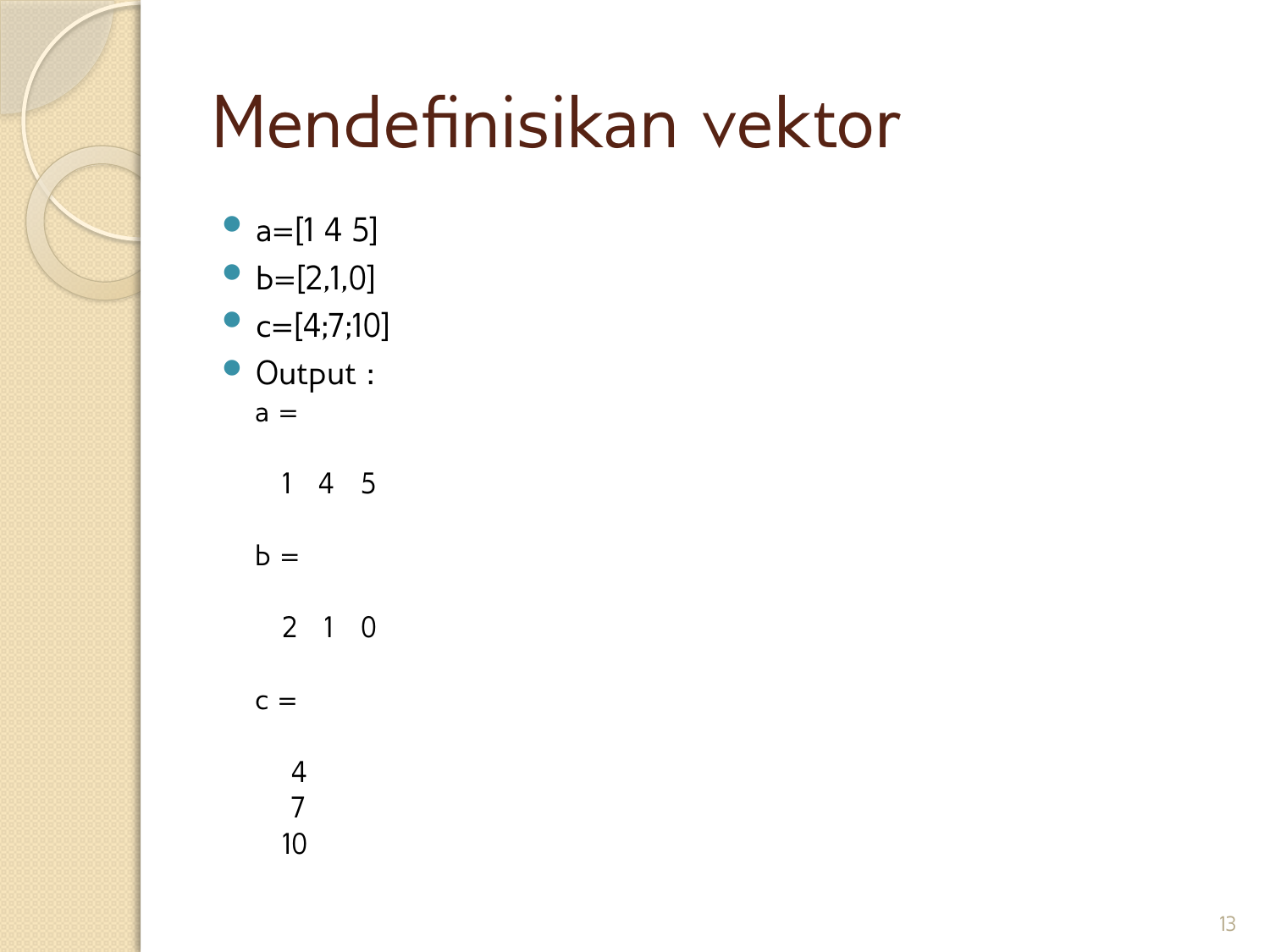

# Mendefinisikan vektor
a=[1 4 5]
b=[2,1,0]
c=[4;7;10]
Output :
a =

   1   4   5

b =

   2   1   0

c =

    4
    7
   10
13